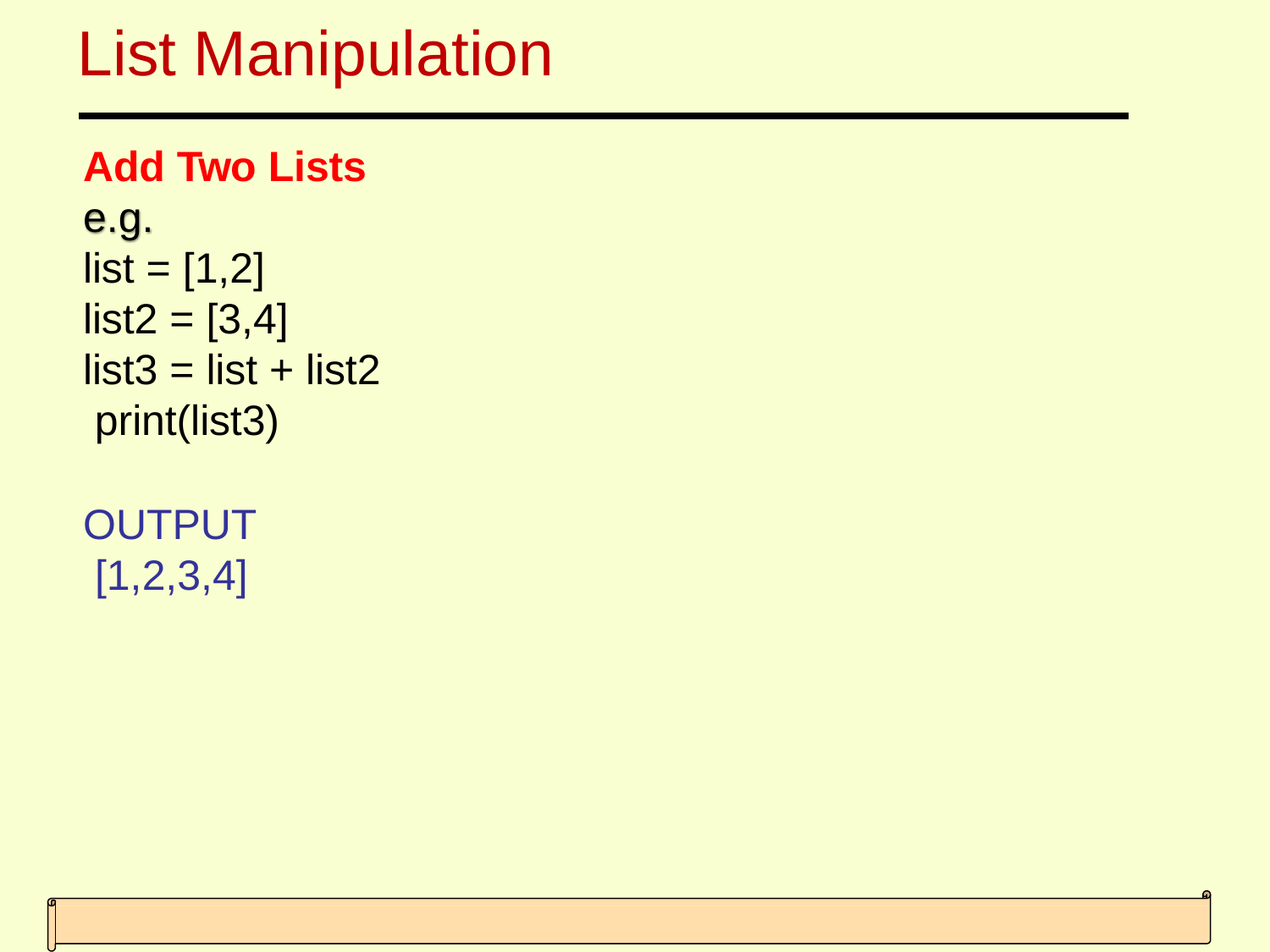

# List Manipulation

Add Two Lists
e.g.
list = [1,2]
list2 = [3,4]
list3 = list + list2  print(list3)

OUTPUT  [1,2,3,4]